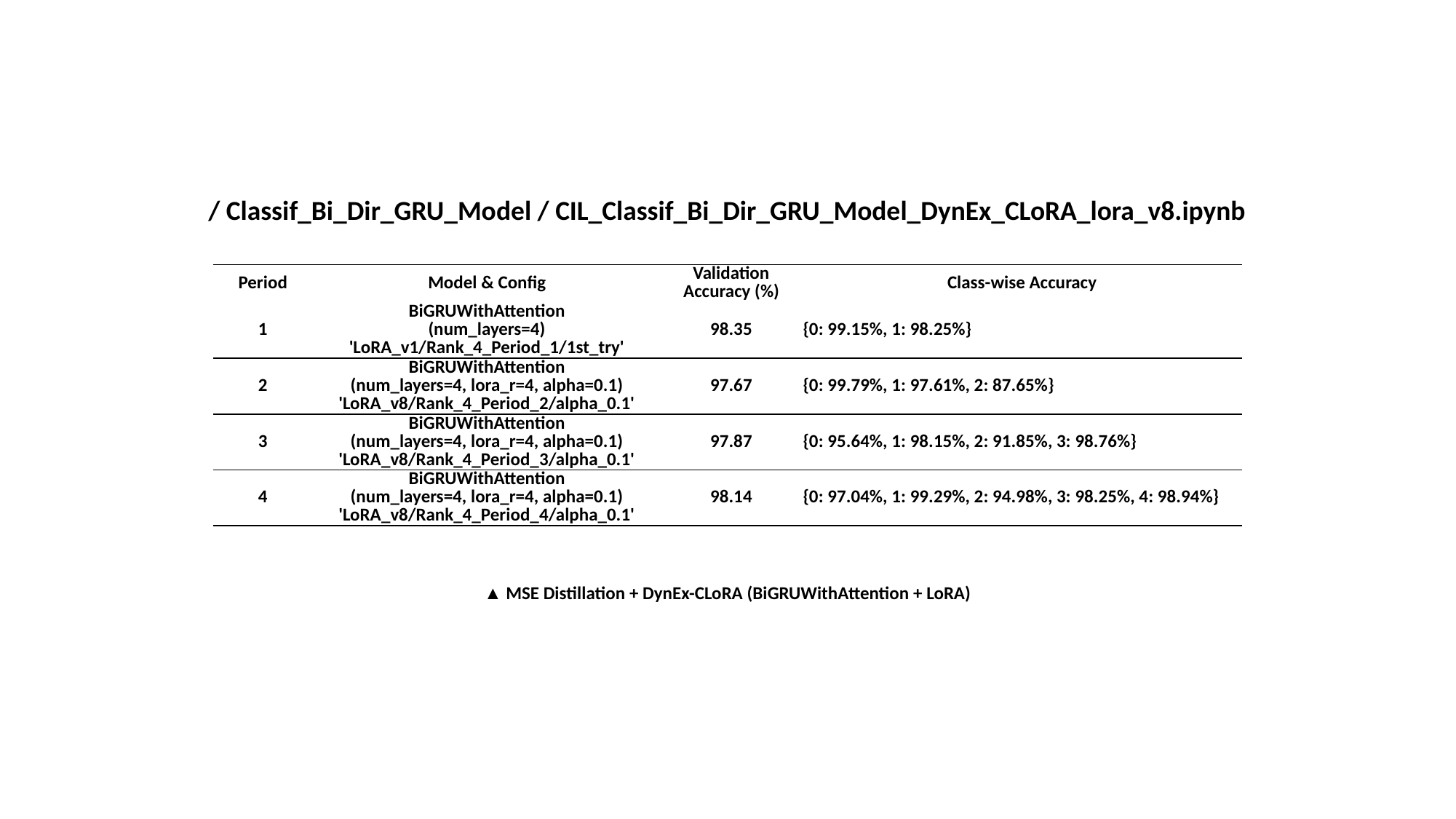

/ Classif_Bi_Dir_GRU_Model / CIL_Classif_Bi_Dir_GRU_Model_DynEx_CLoRA_lora_v8.ipynb
| Period | Model & Config | Validation Accuracy (%) | Class-wise Accuracy |
| --- | --- | --- | --- |
| 1 | BiGRUWithAttention (num\_layers=4) 'LoRA\_v1/Rank\_4\_Period\_1/1st\_try' | 98.35 | {0: 99.15%, 1: 98.25%} |
| 2 | BiGRUWithAttention (num\_layers=4, lora\_r=4, alpha=0.1) 'LoRA\_v8/Rank\_4\_Period\_2/alpha\_0.1' | 97.67 | {0: 99.79%, 1: 97.61%, 2: 87.65%} |
| 3 | BiGRUWithAttention (num\_layers=4, lora\_r=4, alpha=0.1) 'LoRA\_v8/Rank\_4\_Period\_3/alpha\_0.1' | 97.87 | {0: 95.64%, 1: 98.15%, 2: 91.85%, 3: 98.76%} |
| 4 | BiGRUWithAttention (num\_layers=4, lora\_r=4, alpha=0.1) 'LoRA\_v8/Rank\_4\_Period\_4/alpha\_0.1' | 98.14 | {0: 97.04%, 1: 99.29%, 2: 94.98%, 3: 98.25%, 4: 98.94%} |
▲ MSE Distillation + DynEx-CLoRA (BiGRUWithAttention + LoRA)